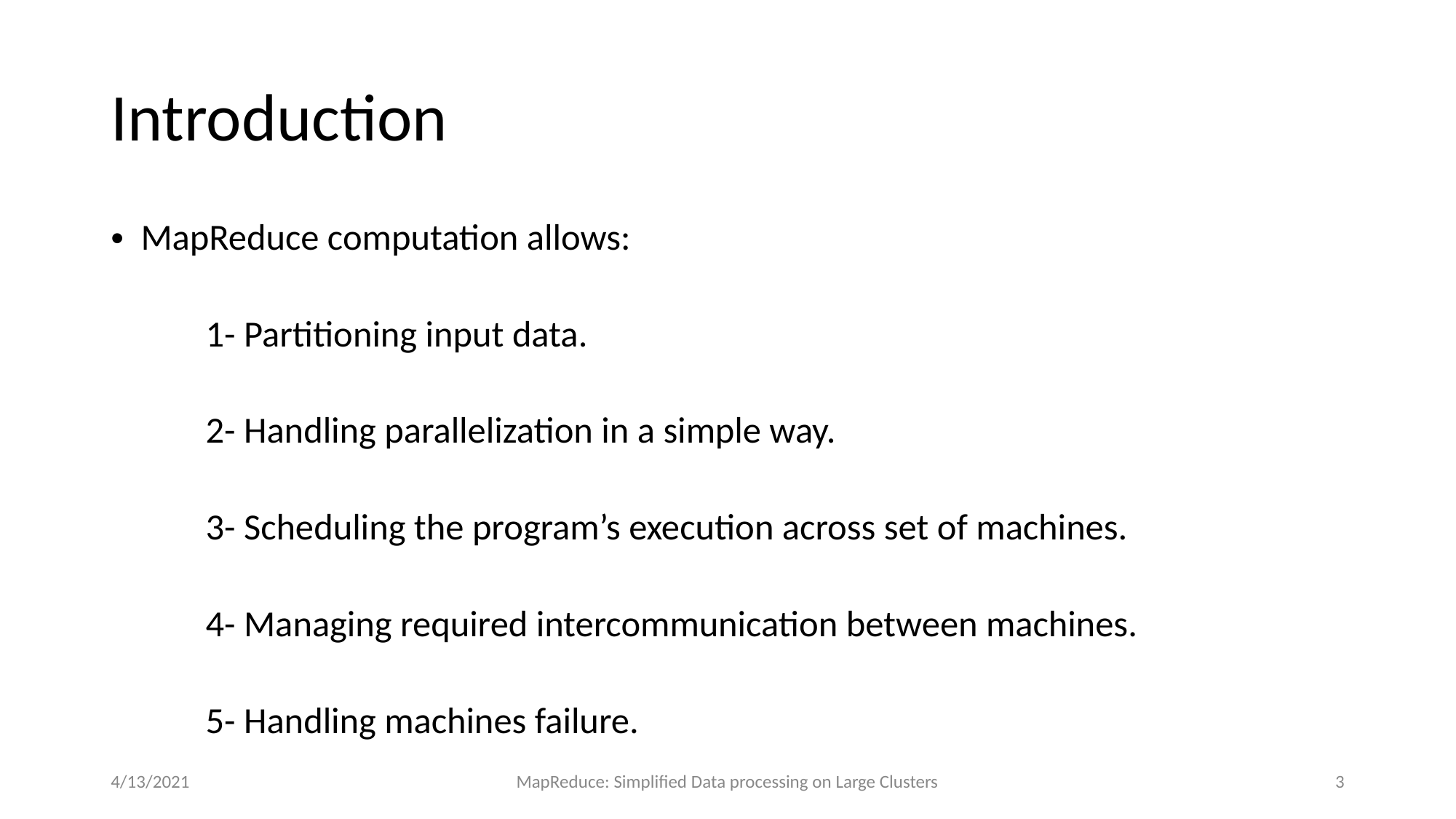

# Introduction
MapReduce computation allows:

	1- Partitioning input data.

 	2- Handling parallelization in a simple way.

	3- Scheduling the program’s execution across set of machines.

	4- Managing required intercommunication between machines.

	5- Handling machines failure.

4/13/2021
MapReduce: Simplified Data processing on Large Clusters
3